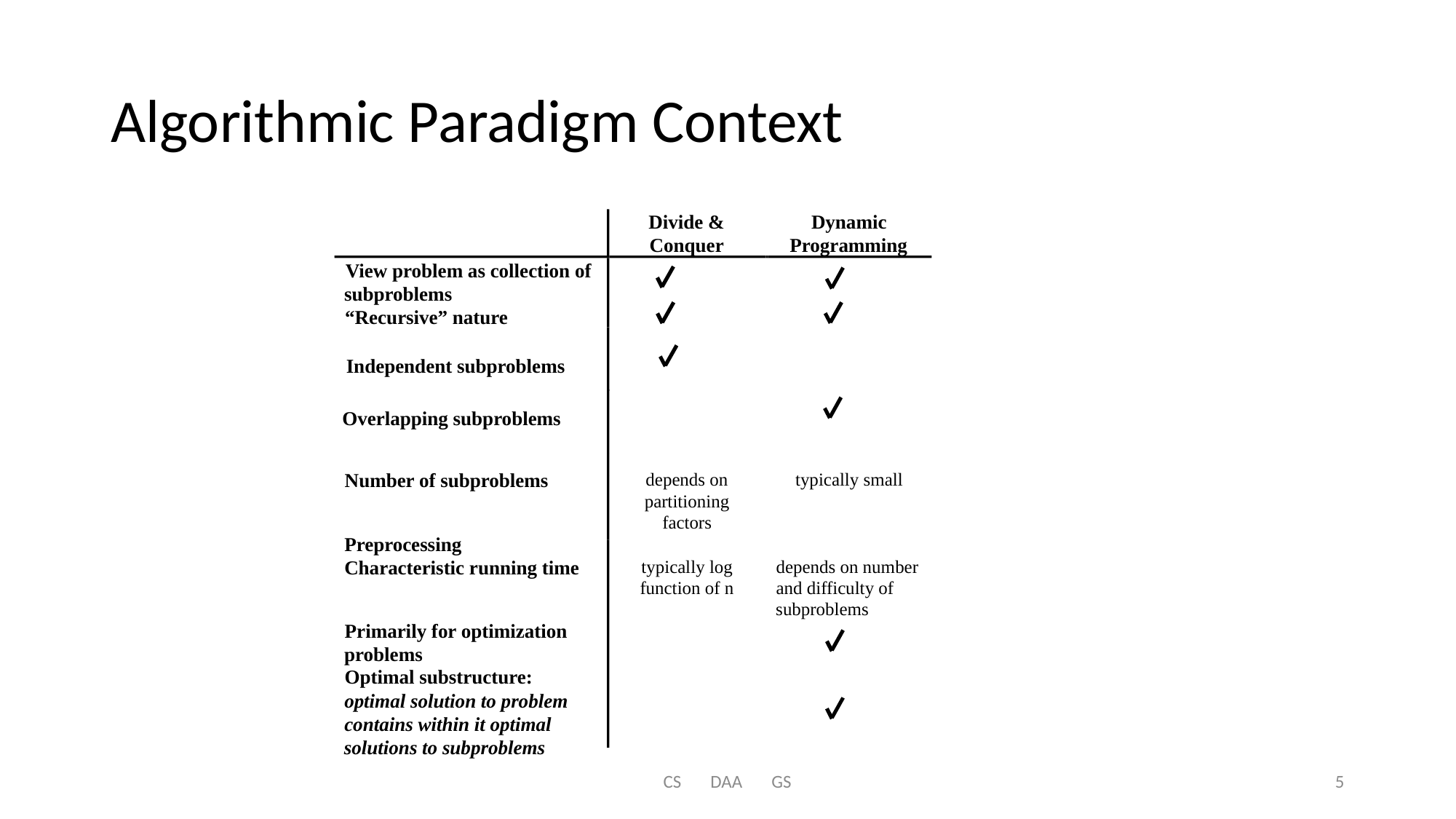

# Algorithmic Paradigm Context

Divide &
Dynamic
Conquer
Programming

View problem as collection of

subproblems

“Recursive” nature

Independent subproblems

Overlapping subproblems
depends on
typically small
Number of subproblems
partitioning
factors
Preprocessing
typically log
depends on number
Characteristic running time
function of n
and difficulty of
subproblems
Primarily for optimization

problems
Optimal substructure:
optimal solution to problem

contains within it optimal
solutions to subproblems
CS       DAA       GS
5